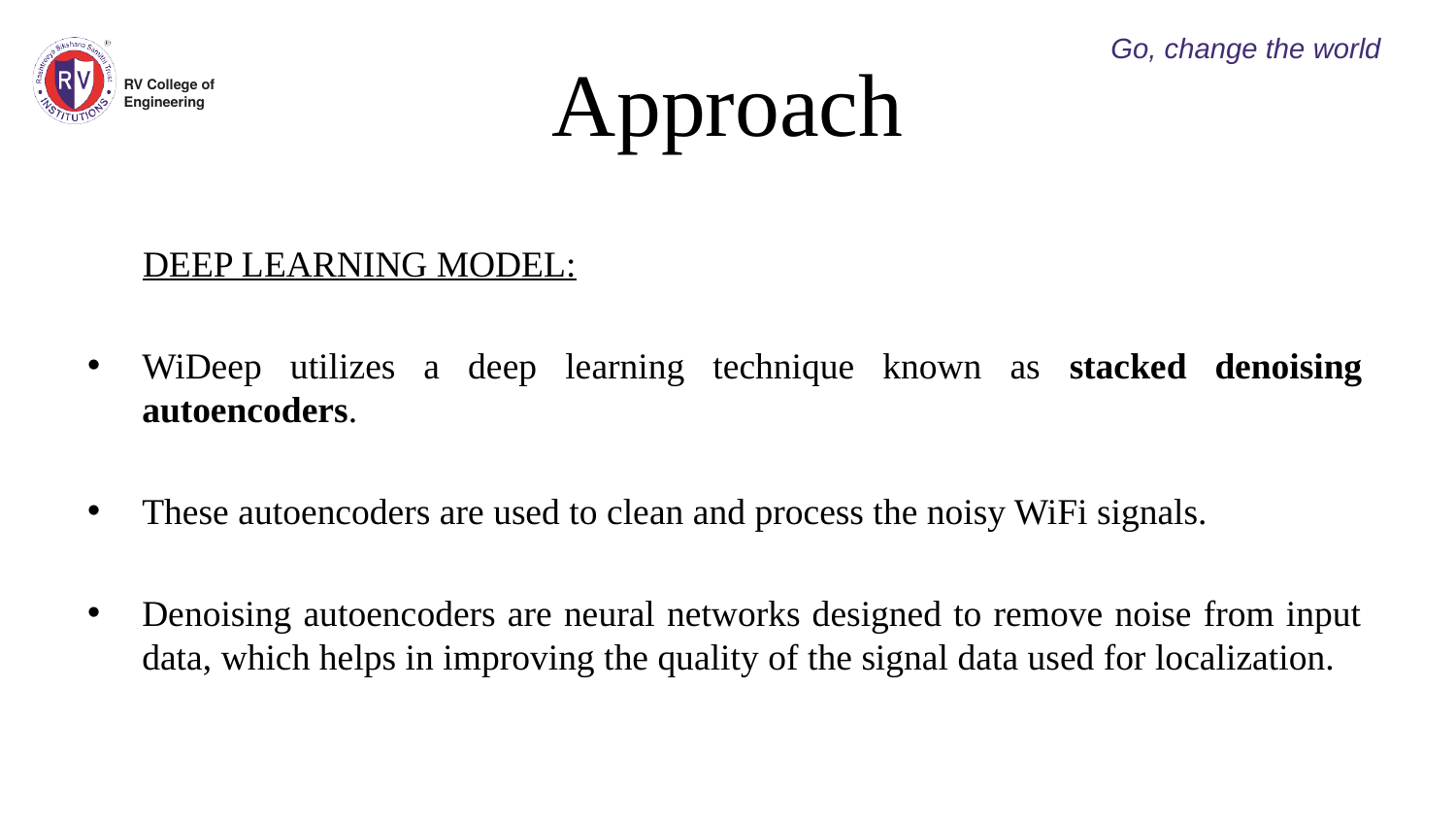

Go, change the world
# Approach

RV College of
Engineering

      DEEP LEARNING MODEL:

WiDeep utilizes a deep learning technique known as stacked denoising autoencoders.

These autoencoders are used to clean and process the noisy WiFi signals.

Denoising autoencoders are neural networks designed to remove noise from input data, which helps in improving the quality of the signal data used for localization.